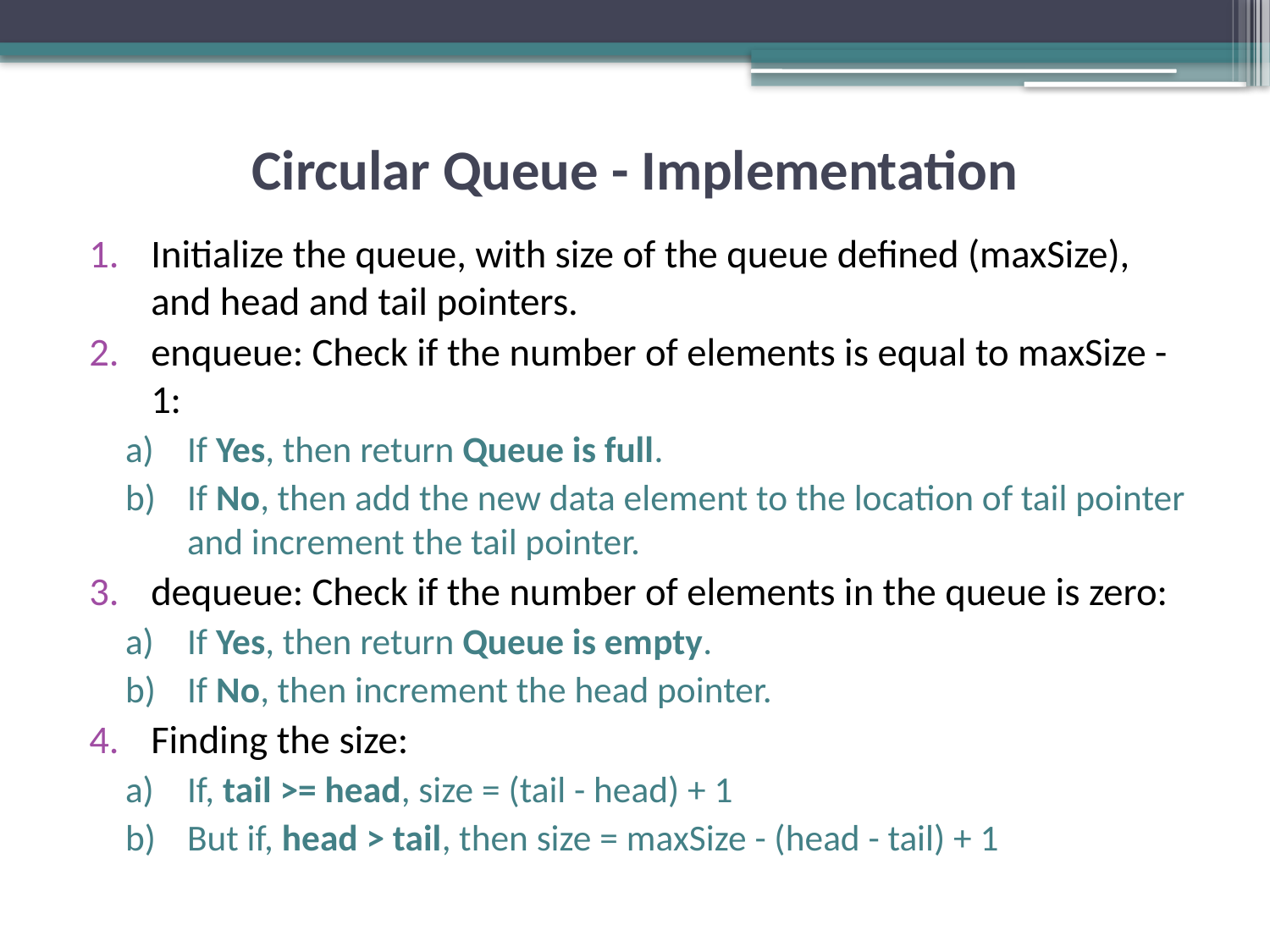

# Circular Queue - Implementation
Initialize the queue, with size of the queue defined (maxSize), and head and tail pointers.
enqueue: Check if the number of elements is equal to maxSize - 1:
If Yes, then return Queue is full.
If No, then add the new data element to the location of tail pointer and increment the tail pointer.
dequeue: Check if the number of elements in the queue is zero:
If Yes, then return Queue is empty.
If No, then increment the head pointer.
Finding the size:
If, tail >= head, size = (tail - head) + 1
But if, head > tail, then size = maxSize - (head - tail) + 1